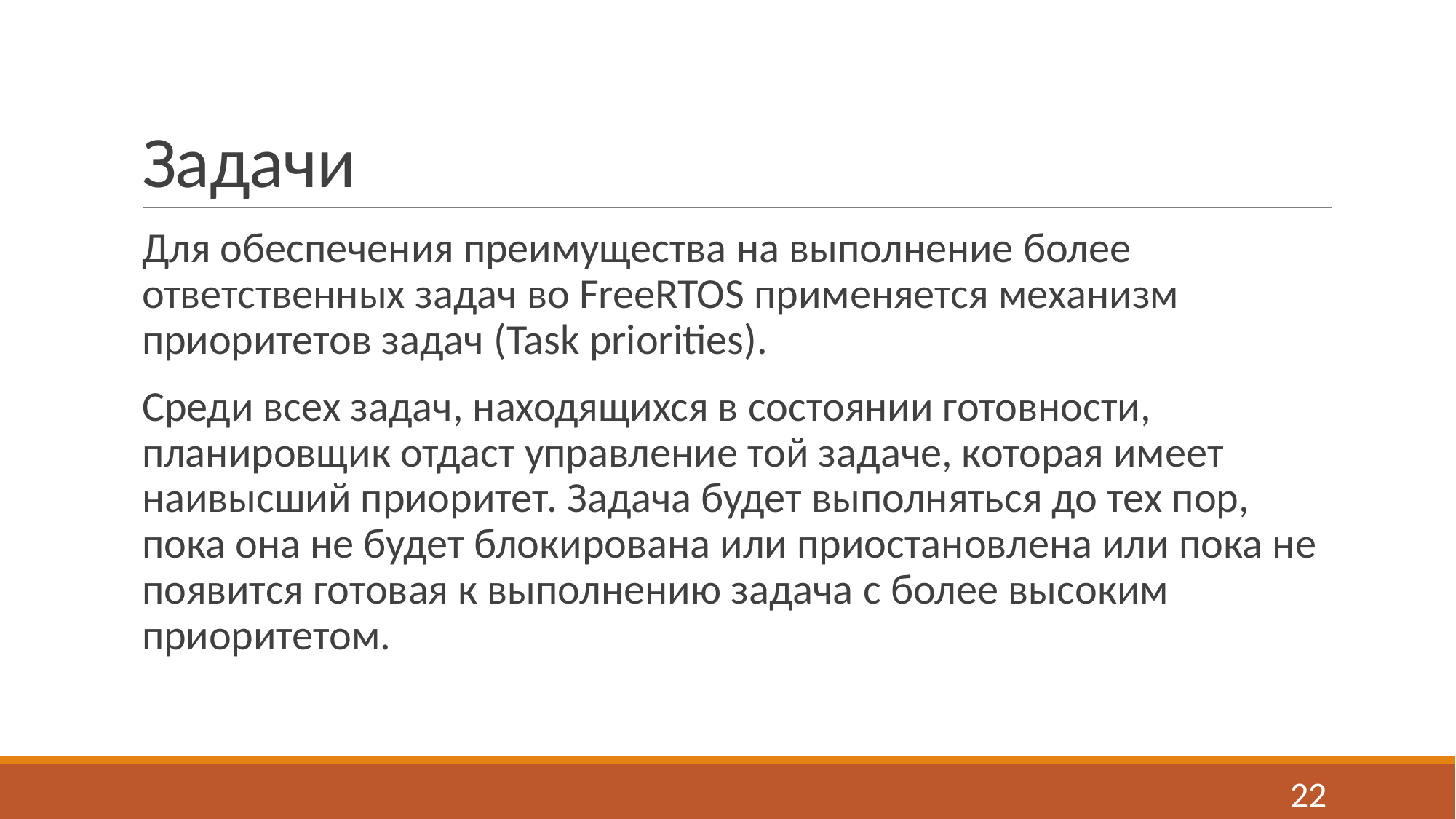

# Задачи
Для обеспечения преимущества на выполнение более ответственных задач во FreeRTOS применяется механизм приоритетов задач (Task priorities).
Среди всех задач, находящихся в состоянии готовности, планировщик отдаст управление той задаче, которая имеет наивысший приоритет. Задача будет выполняться до тех пор, пока она не будет блокирована или приостановлена или пока не появится готовая к выполнению задача с более высоким приоритетом.
22